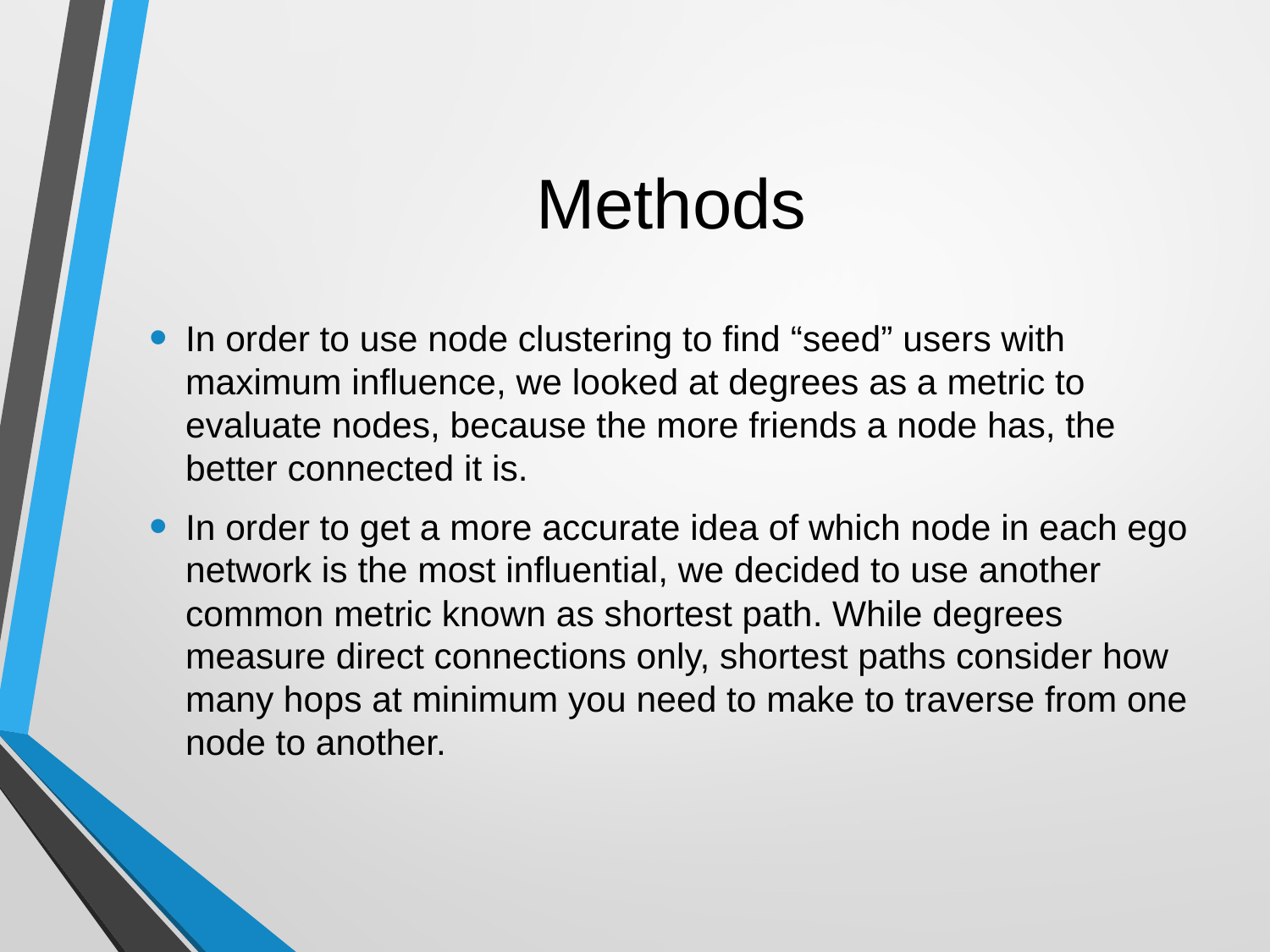

# Methods
In order to use node clustering to find “seed” users with maximum influence, we looked at degrees as a metric to evaluate nodes, because the more friends a node has, the better connected it is.
In order to get a more accurate idea of which node in each ego network is the most influential, we decided to use another common metric known as shortest path. While degrees measure direct connections only, shortest paths consider how many hops at minimum you need to make to traverse from one node to another.